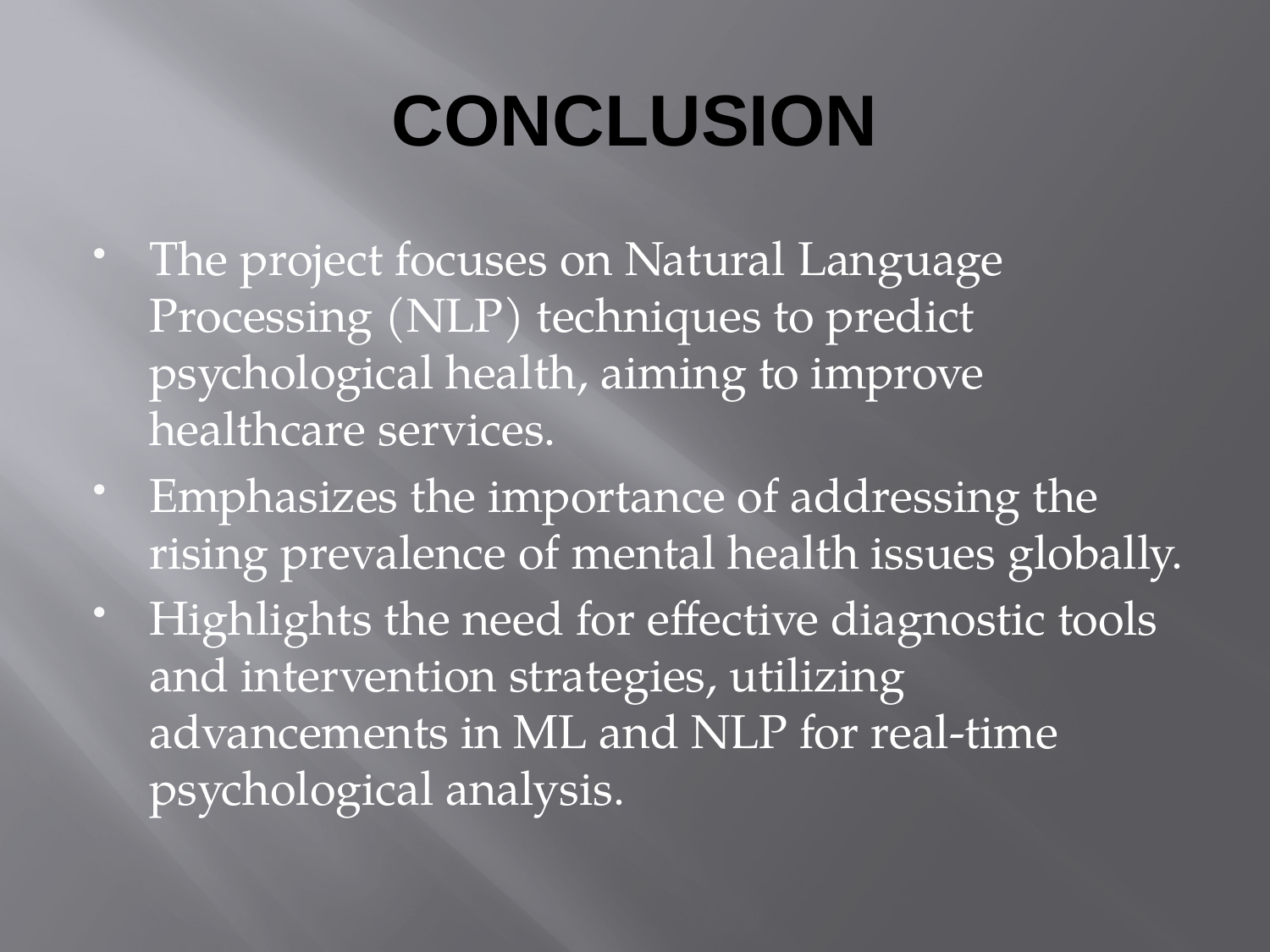

# CONCLUSION
The project focuses on Natural Language Processing (NLP) techniques to predict psychological health, aiming to improve healthcare services.
Emphasizes the importance of addressing the rising prevalence of mental health issues globally.
Highlights the need for effective diagnostic tools and intervention strategies, utilizing advancements in ML and NLP for real-time psychological analysis.